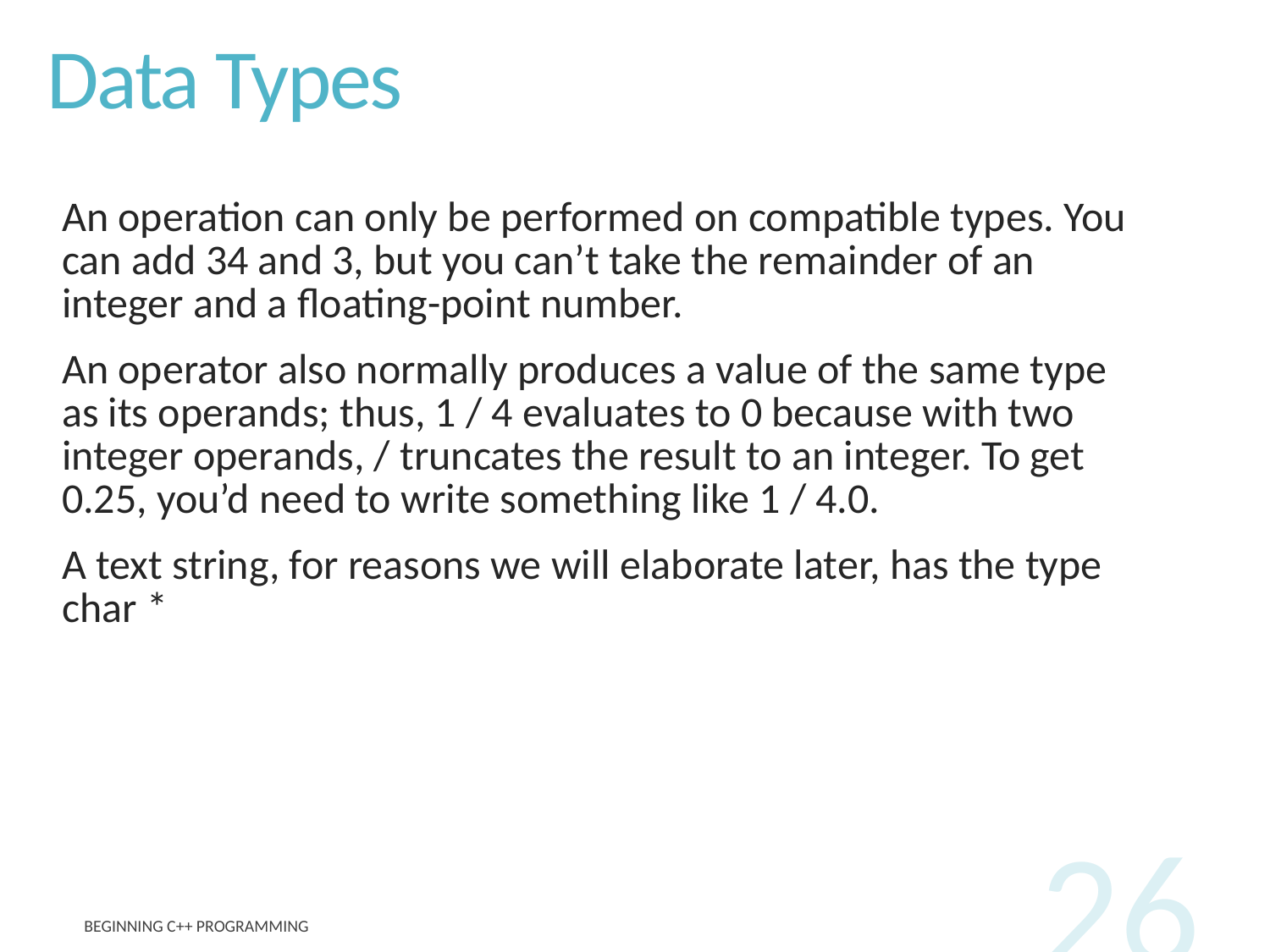

# Data Types
An operation can only be performed on compatible types. You can add 34 and 3, but you can’t take the remainder of an integer and a floating-point number.
An operator also normally produces a value of the same type as its operands; thus, 1 / 4 evaluates to 0 because with two integer operands, / truncates the result to an integer. To get 0.25, you’d need to write something like 1 / 4.0.
A text string, for reasons we will elaborate later, has the type char *
26
Beginning C++ Programming